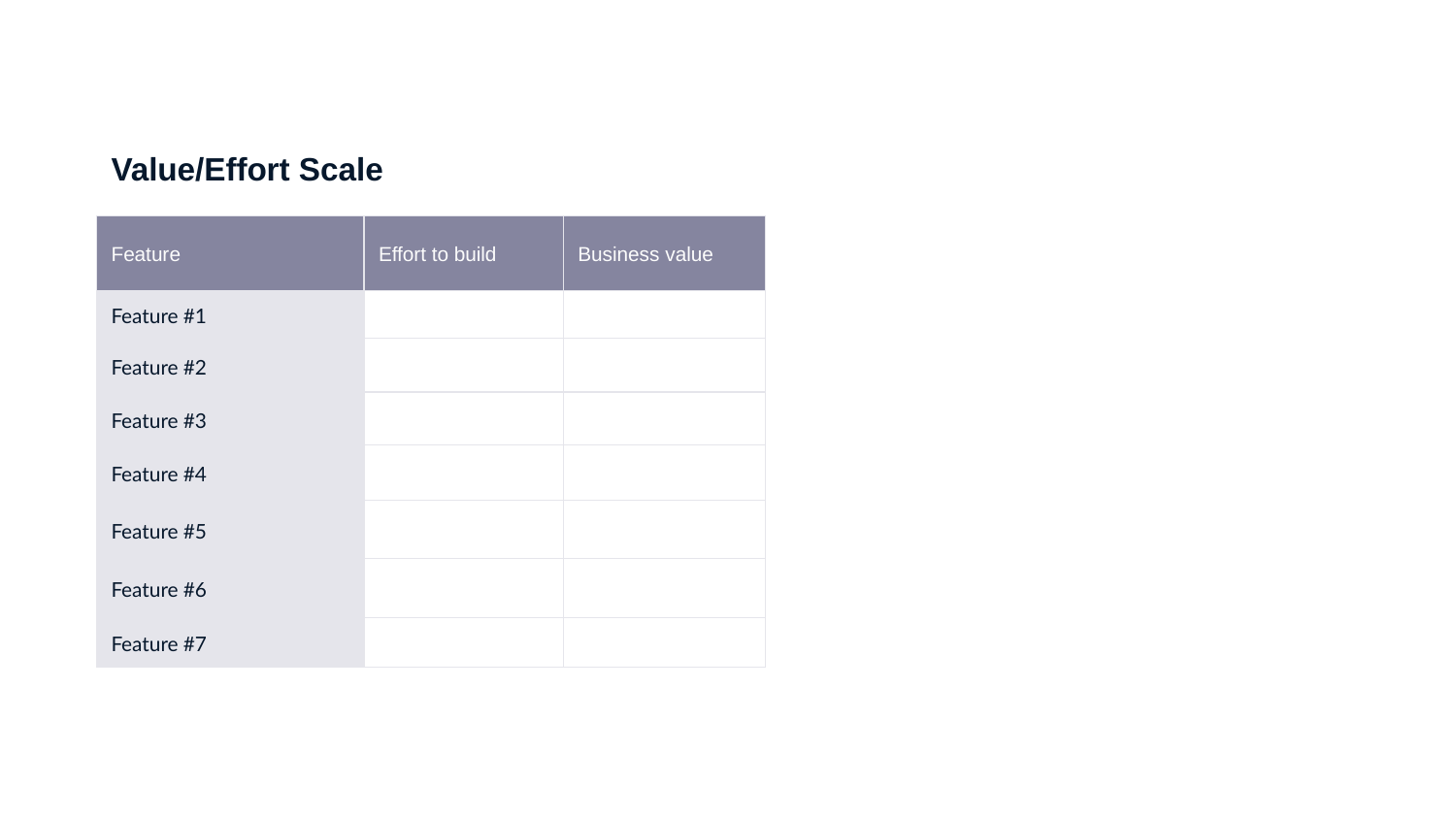

# Value/Effort Scale
| Feature | Effort to build | Business value |
| --- | --- | --- |
| Feature #1 |  |  |
| Feature #2 |  |  |
| Feature #3 |  |  |
| Feature #4 |  |  |
| Feature #5 |  |  |
| Feature #6 |  |  |
| Feature #7 |  |  |